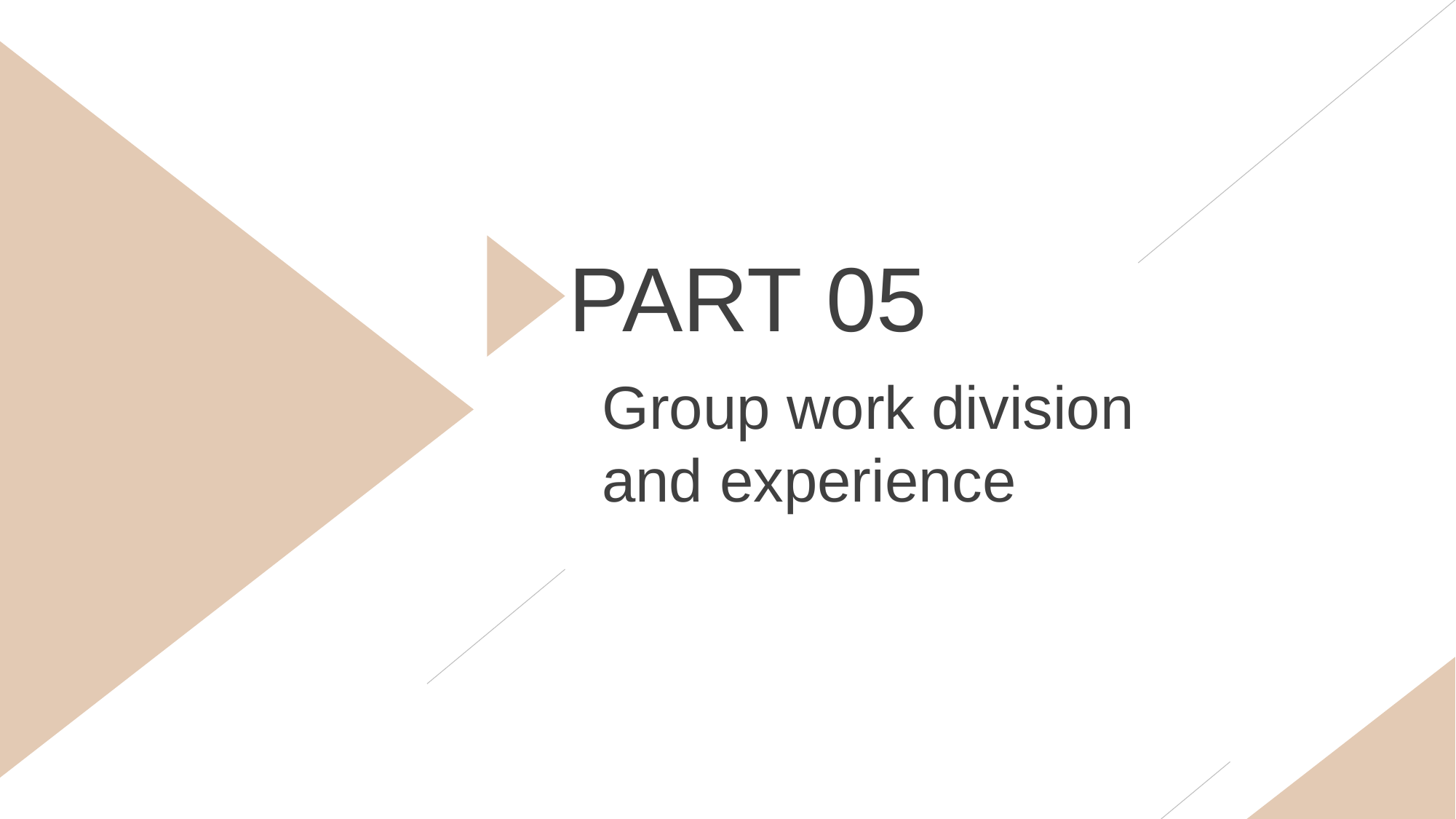

PART 05

Group work division
and experience